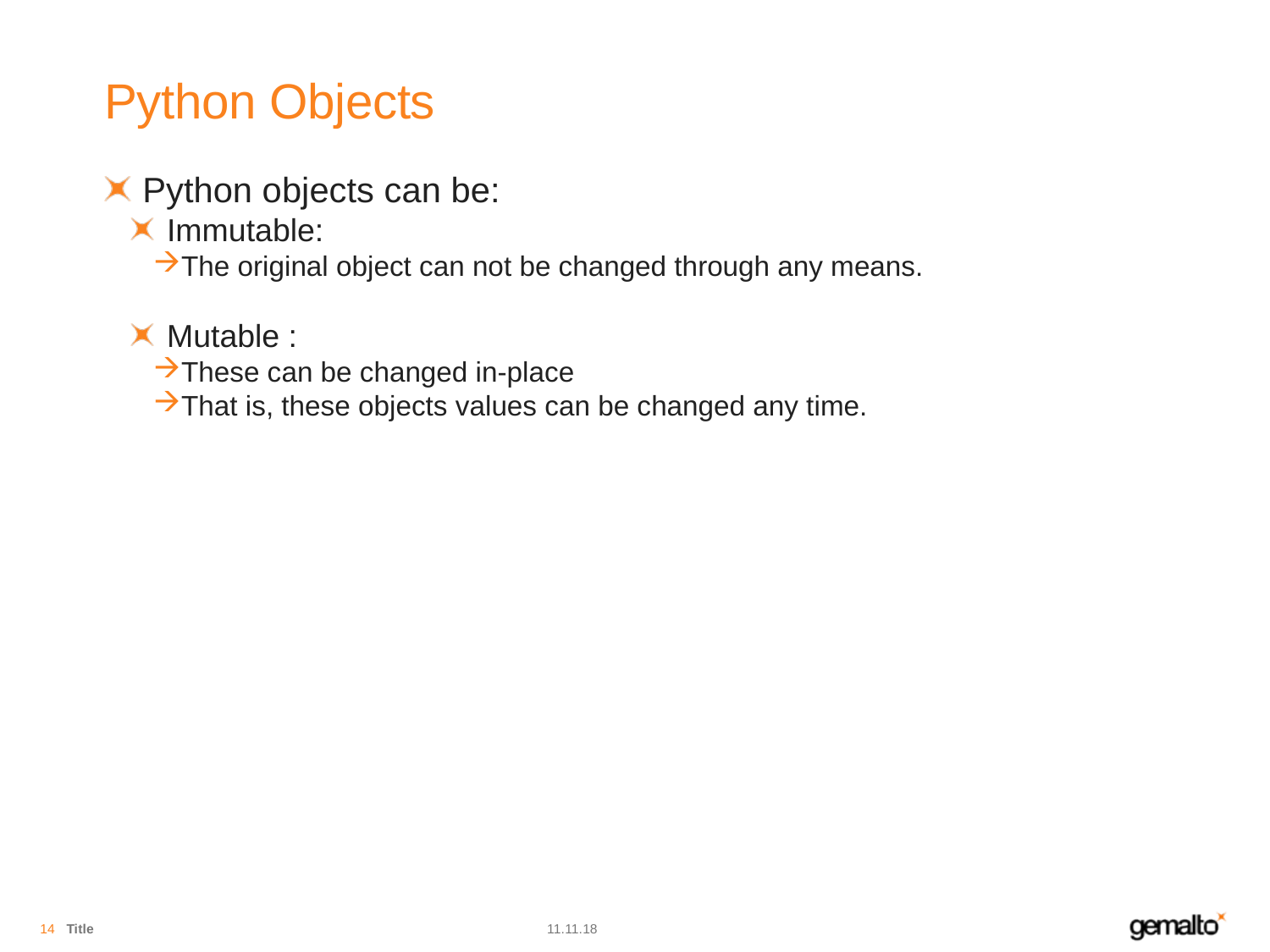

# Python Objects
Python objects can be:
Immutable:
The original object can not be changed through any means.

Mutable :
These can be changed in-place
That is, these objects values can be changed any time.
14
Title
11.11.18